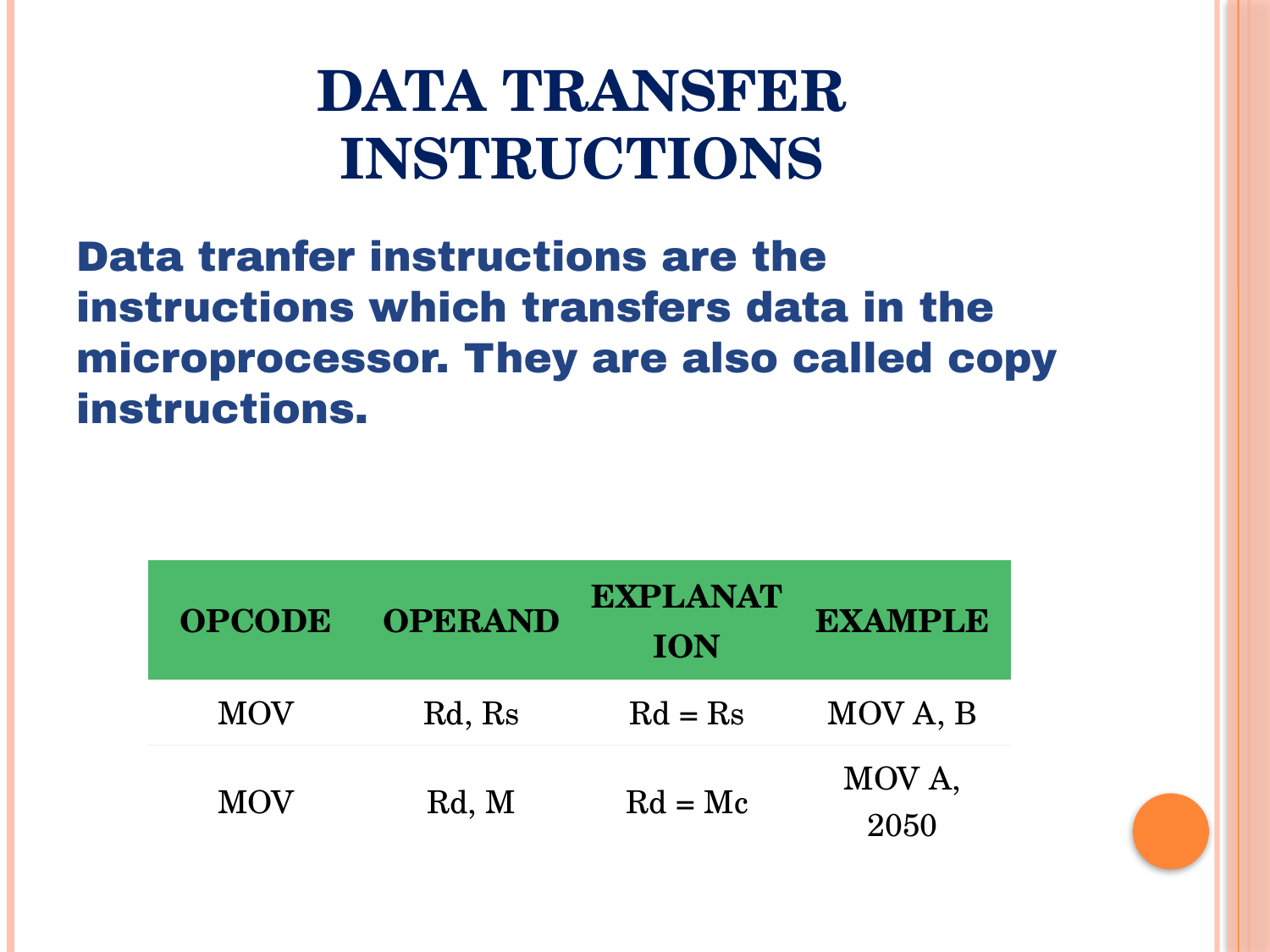

# DATA TRANSFER INSTRUCTIONS
Data tranfer instructions are the instructions which transfers data in the microprocessor. They are also called copy instructions.

| OPCODE | OPERAND | EXPLANATION | EXAMPLE |
| --- | --- | --- | --- |
| MOV | Rd, Rs | Rd = Rs | MOV A, B |
| MOV | Rd, M | Rd = Mc | MOV A, 2050 |